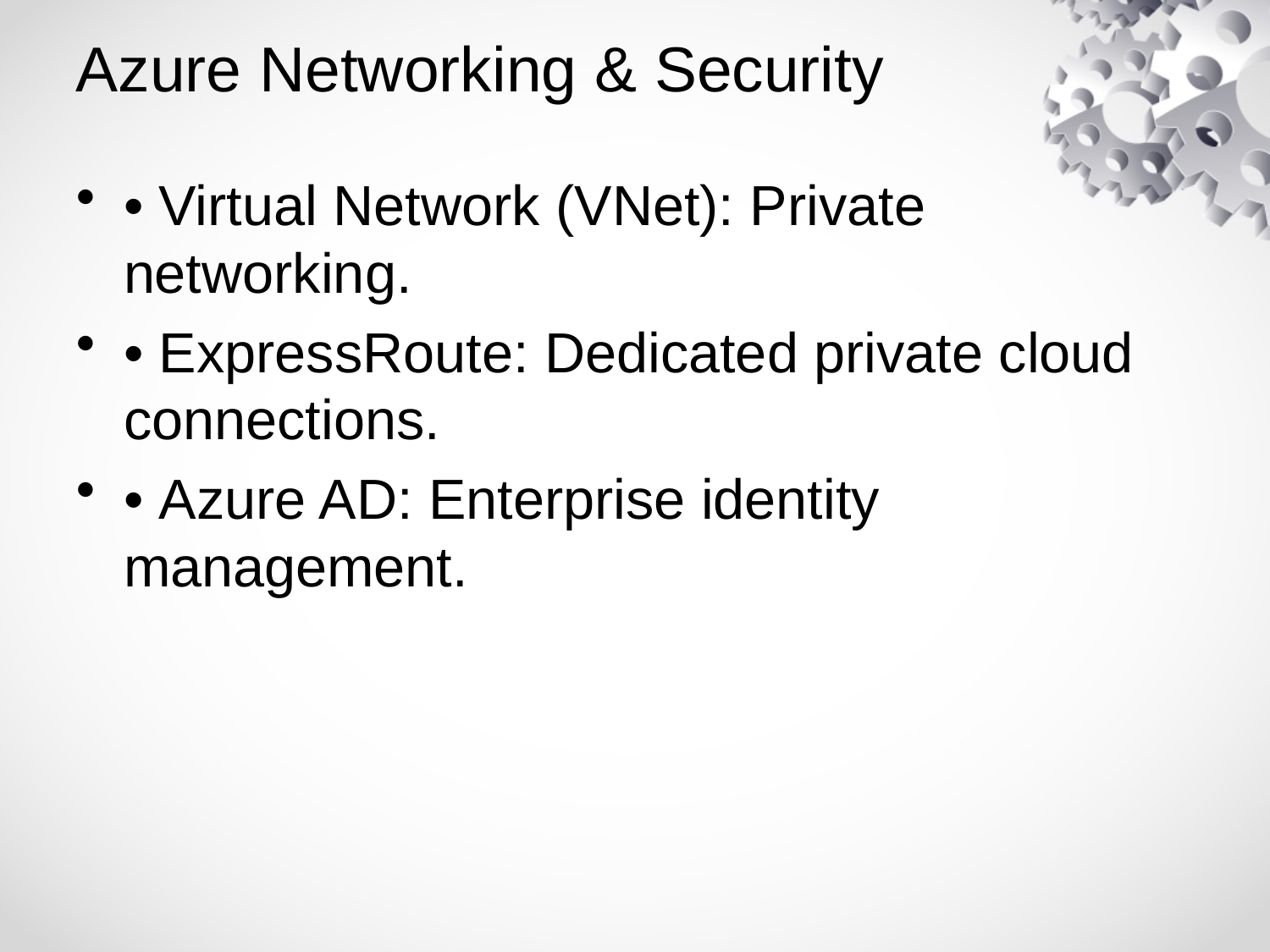

# Azure Networking & Security
• Virtual Network (VNet): Private networking.
• ExpressRoute: Dedicated private cloud connections.
• Azure AD: Enterprise identity management.